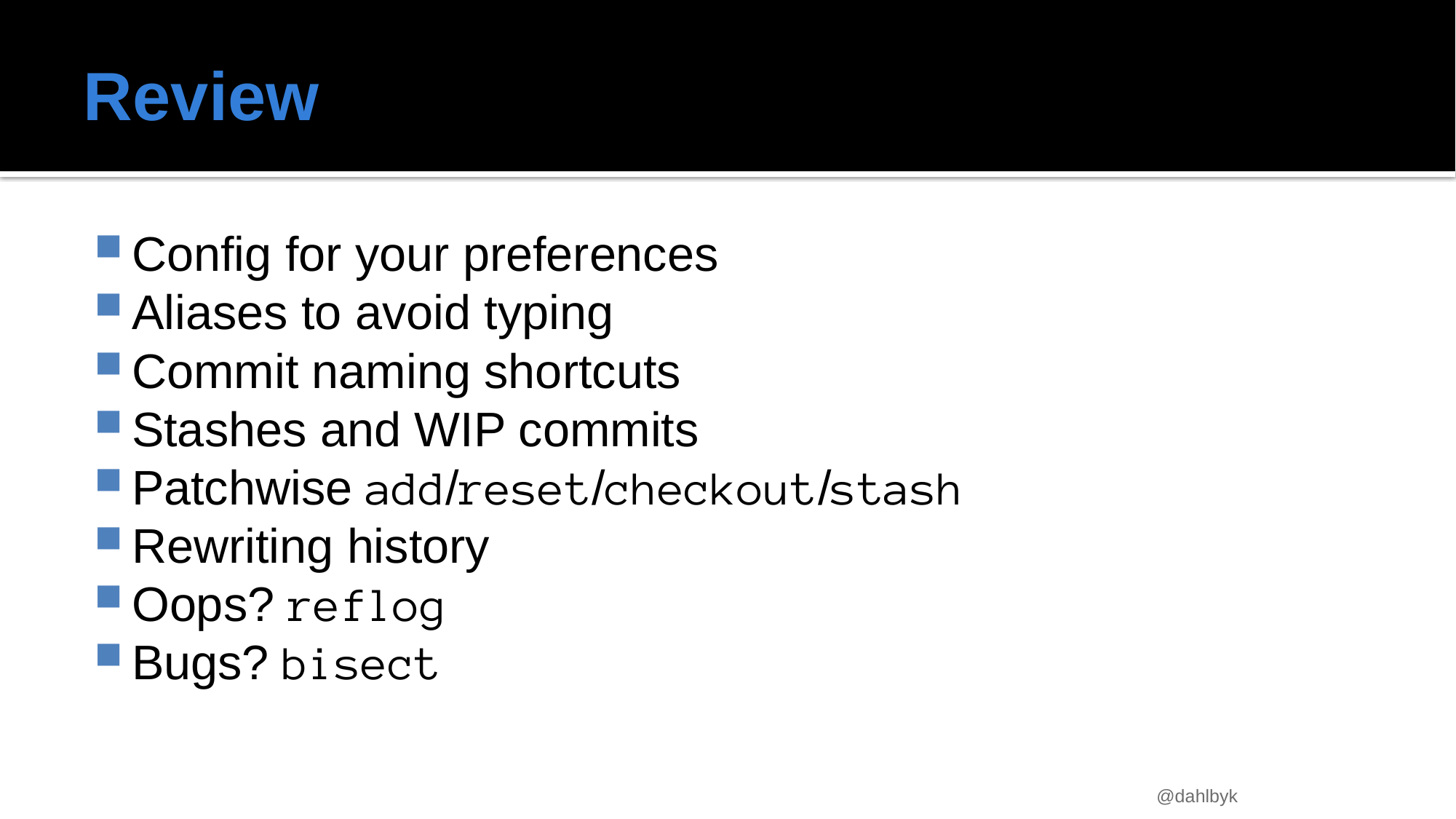

# Review
Config for your preferences
Aliases to avoid typing
Commit naming shortcuts
Stashes and WIP commits
Patchwise add/reset/checkout/stash
Rewriting history
Oops? reflog
Bugs? bisect
@dahlbyk